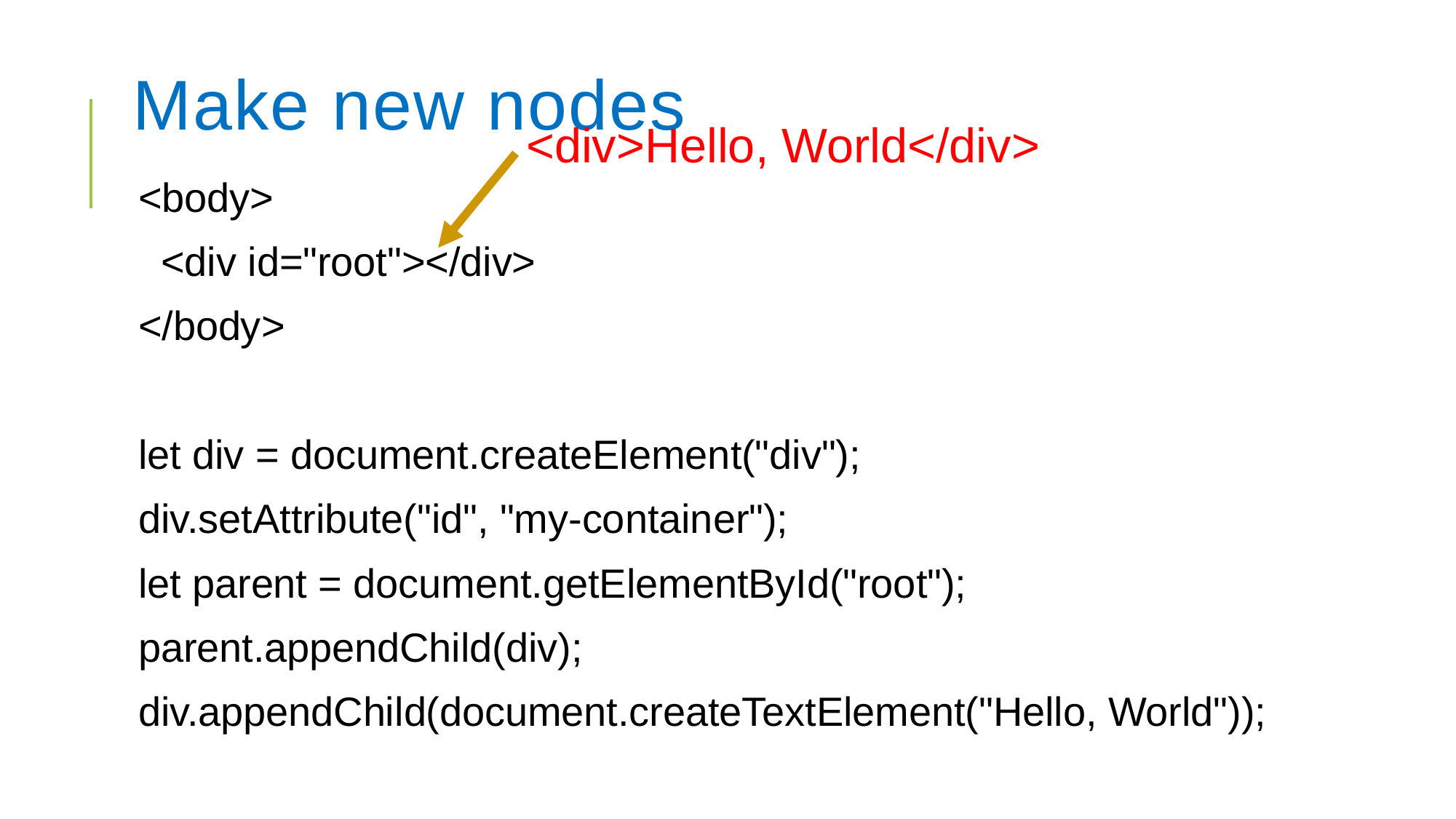

# Make new nodes
<div>Hello, World</div>
<body>
  <div id="root"></div>
</body>

let div = document.createElement("div");
div.setAttribute("id", "my-container");
let parent = document.getElementById("root");
parent.appendChild(div);
div.appendChild(document.createTextElement("Hello, World"));